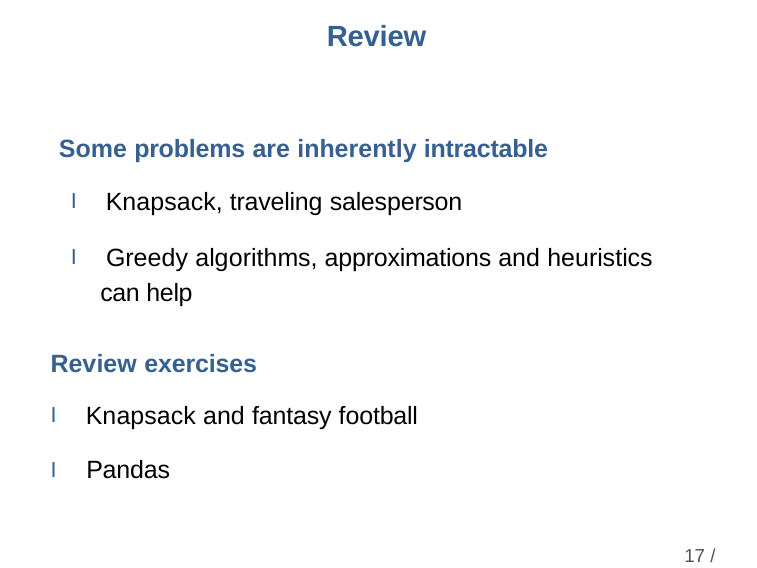

# Review
Some problems are inherently intractable
I Knapsack, traveling salesperson
I Greedy algorithms, approximations and heuristics can help

Review exercises
I Knapsack and fantasy football
I Pandas
17 / 27